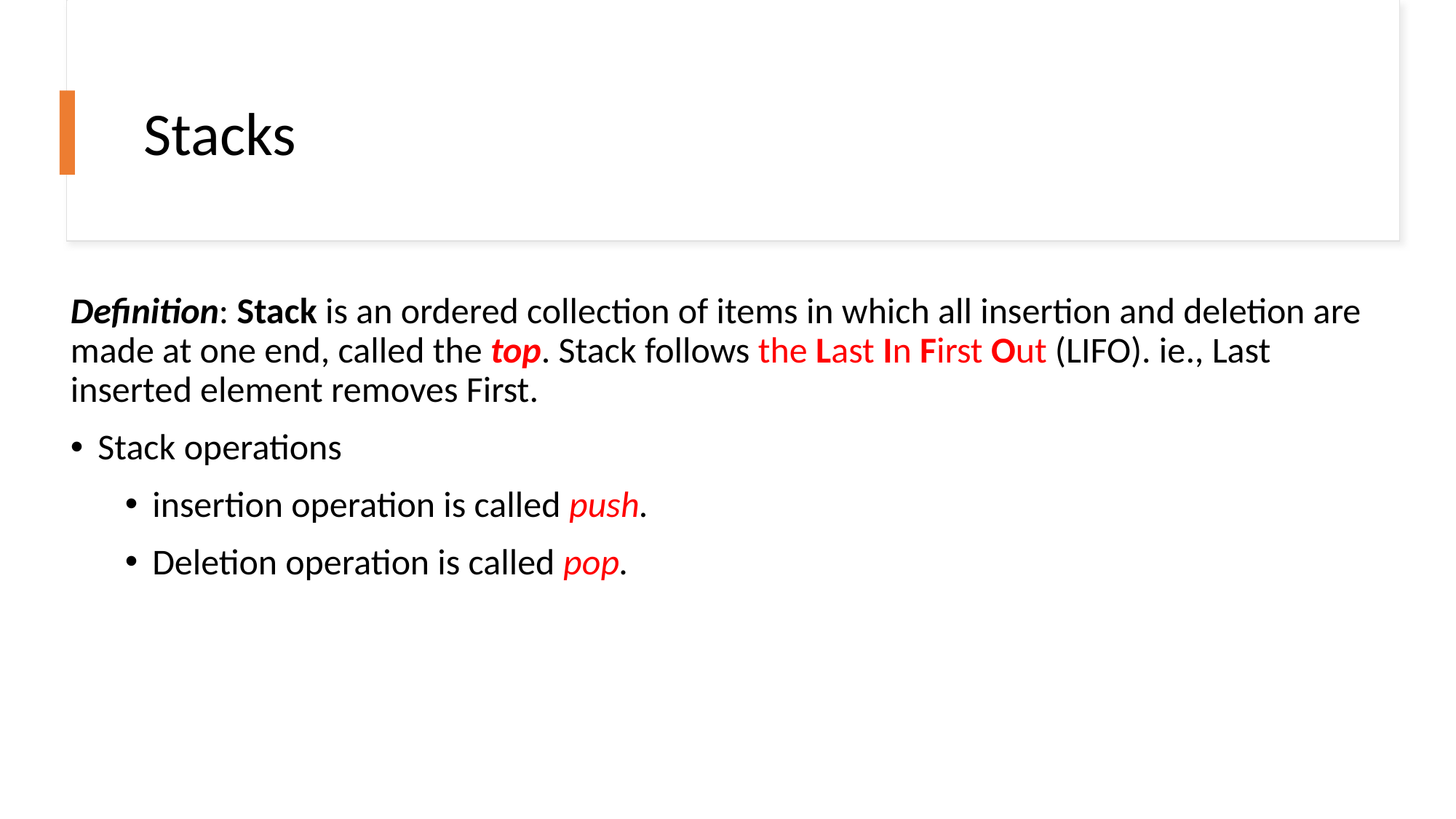

# Stacks

Definition: Stack is an ordered collection of items in which all insertion and deletion are made at one end, called the top. Stack follows the Last In First Out (LIFO). ie., Last inserted element removes First.
Stack operations
insertion operation is called push.
Deletion operation is called pop.